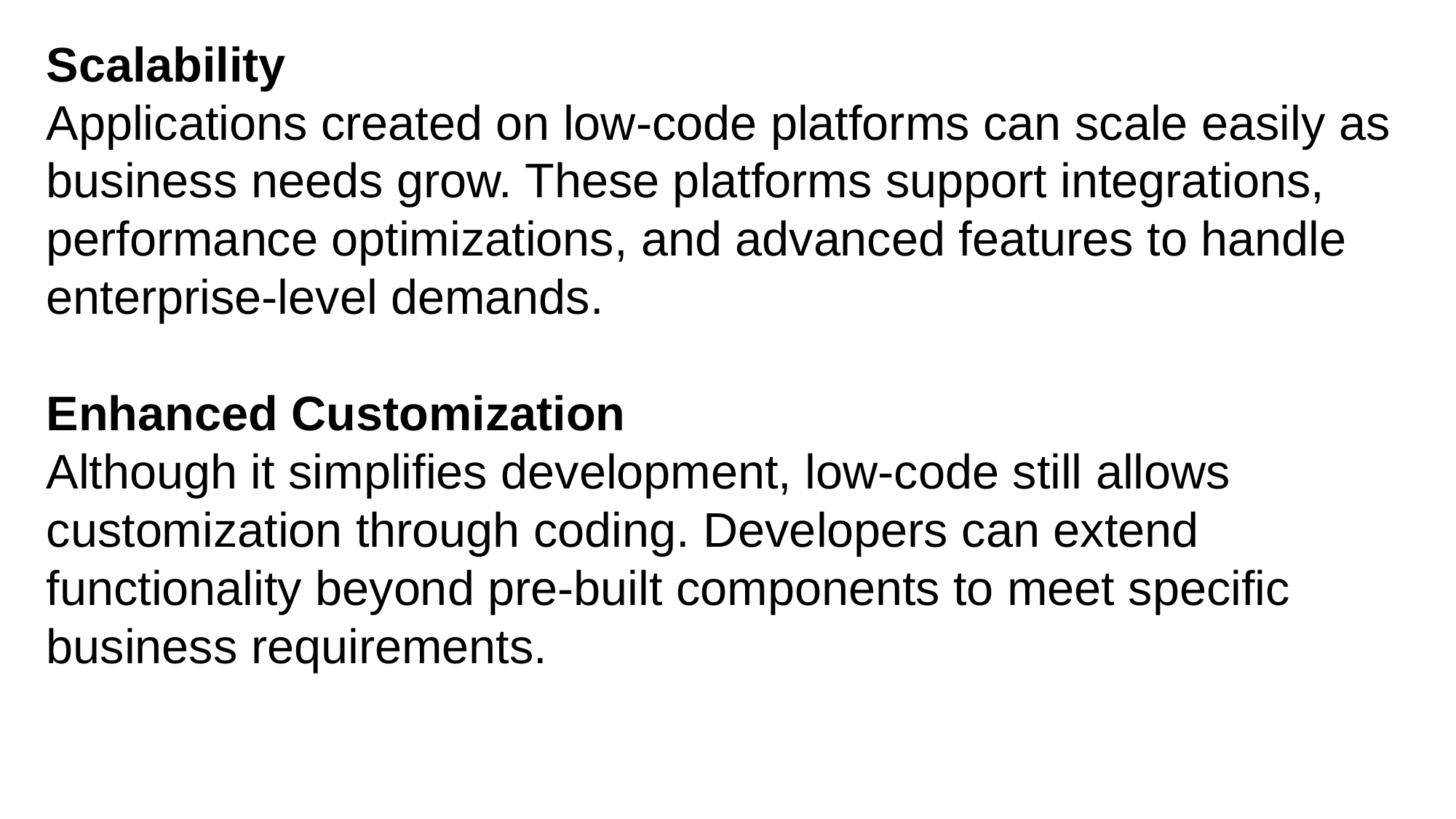

Scalability
Applications created on low-code platforms can scale easily as business needs grow. These platforms support integrations, performance optimizations, and advanced features to handle enterprise-level demands.

Enhanced Customization
Although it simplifies development, low-code still allows customization through coding. Developers can extend functionality beyond pre-built components to meet specific business requirements.